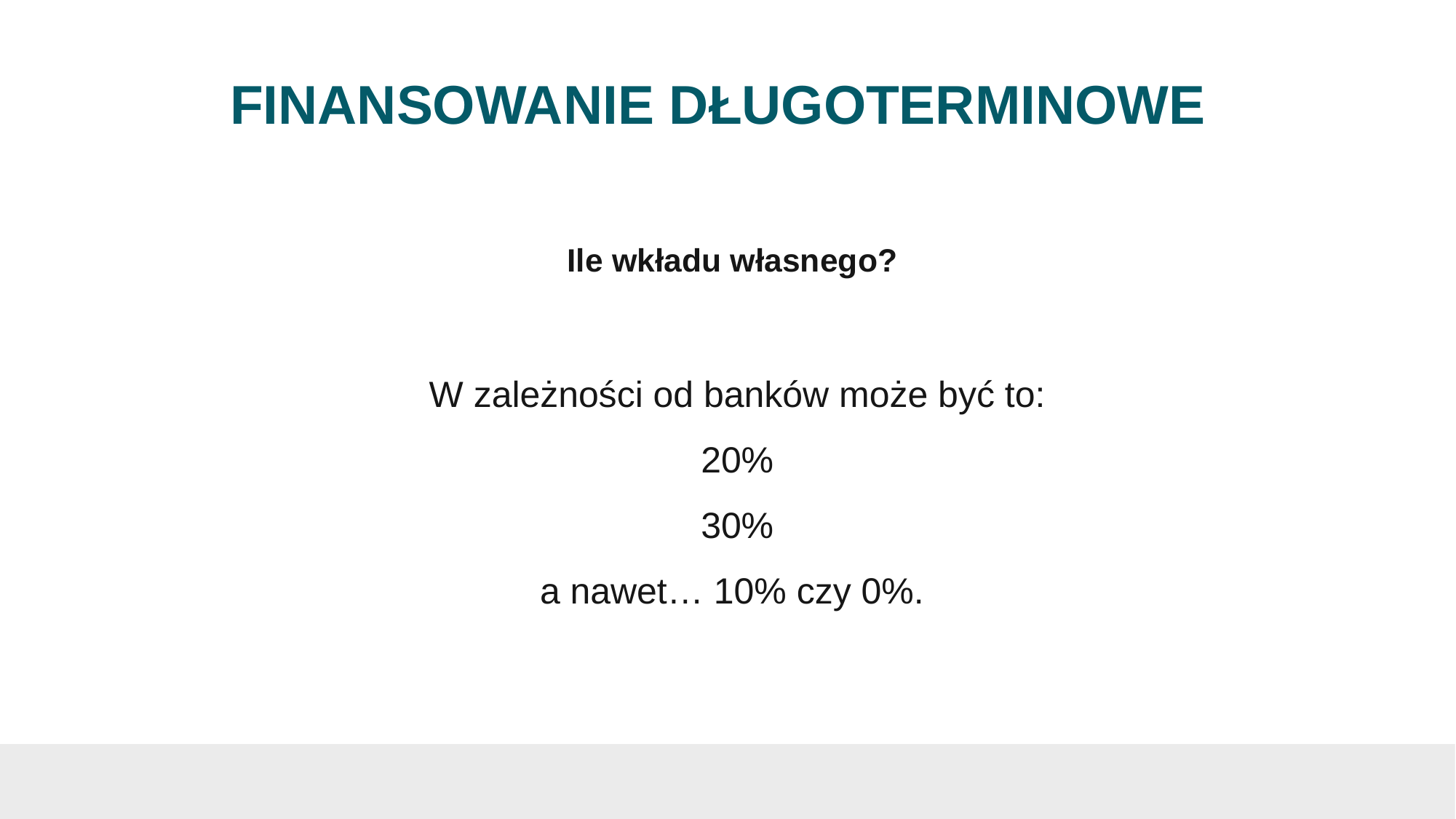

# FINANSOWANIE DŁUGOTERMINOWE
Ile wkładu własnego?
W zależności od banków może być to:
20%
30%
a nawet… 10% czy 0%.